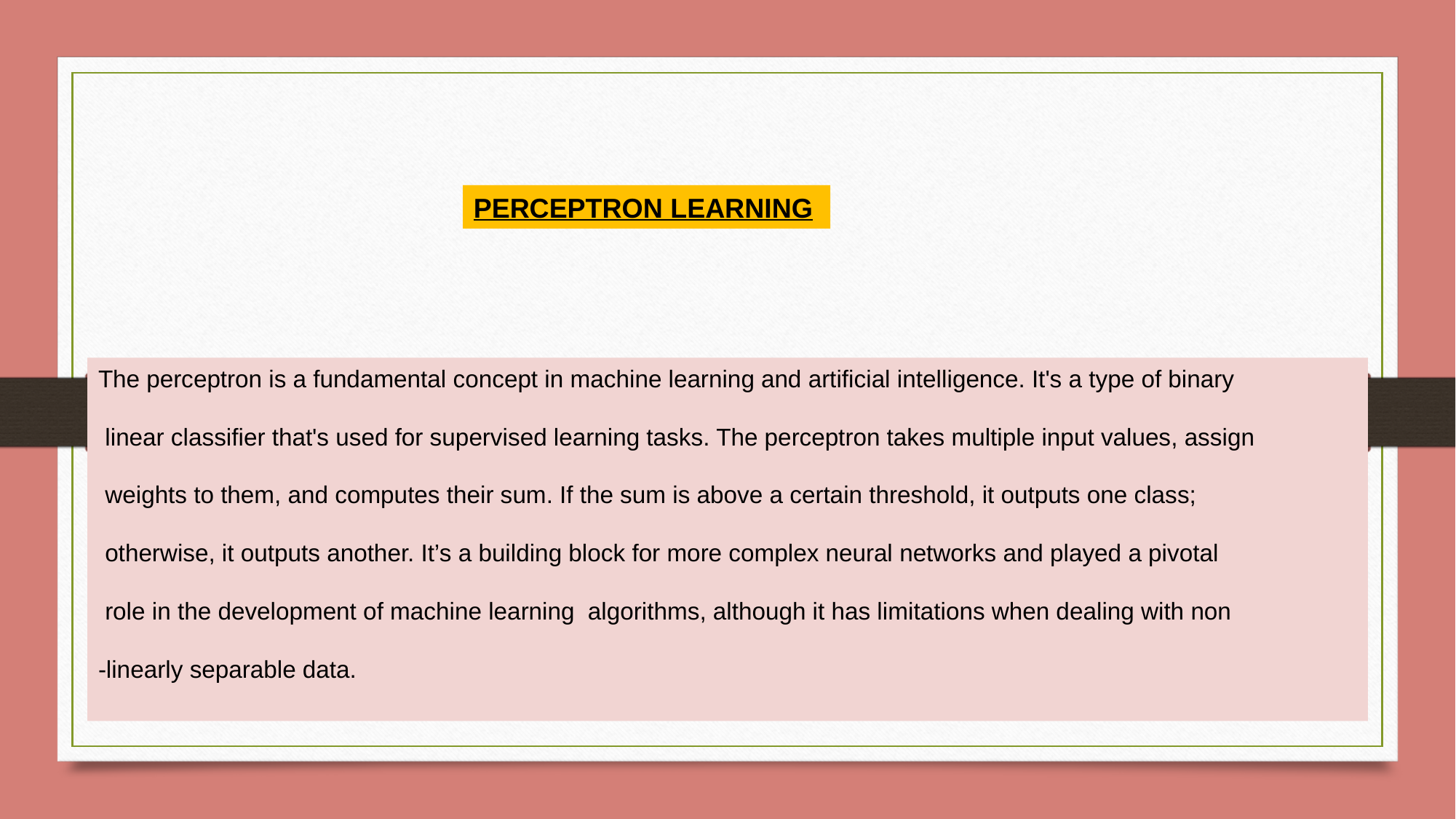

PERCEPTRON LEARNING
The perceptron is a fundamental concept in machine learning and artificial intelligence. It's a type of binary

 linear classifier that's used for supervised learning tasks. The perceptron takes multiple input values, assign

 weights to them, and computes their sum. If the sum is above a certain threshold, it outputs one class;

 otherwise, it outputs another. It’s a building block for more complex neural networks and played a pivotal

 role in the development of machine learning  algorithms, although it has limitations when dealing with non

-linearly separable data.